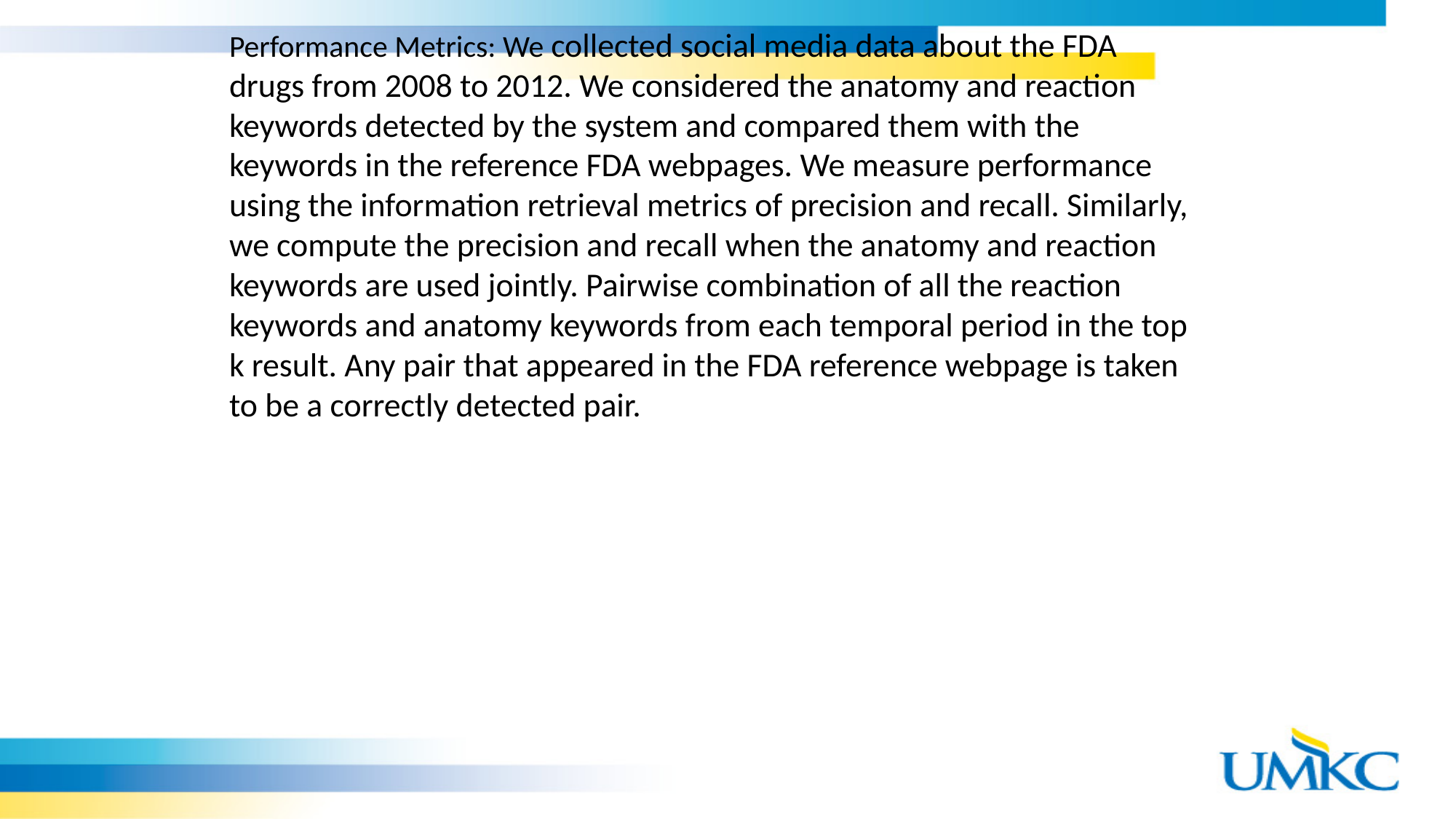

Performance Metrics: We collected social media data about the FDA drugs from 2008 to 2012. We considered the anatomy and reaction keywords detected by the system and compared them with the keywords in the reference FDA webpages. We measure performance using the information retrieval metrics of precision and recall. Similarly, we compute the precision and recall when the anatomy and reaction keywords are used jointly. Pairwise combination of all the reaction keywords and anatomy keywords from each temporal period in the top k result. Any pair that appeared in the FDA reference webpage is taken to be a correctly detected pair.